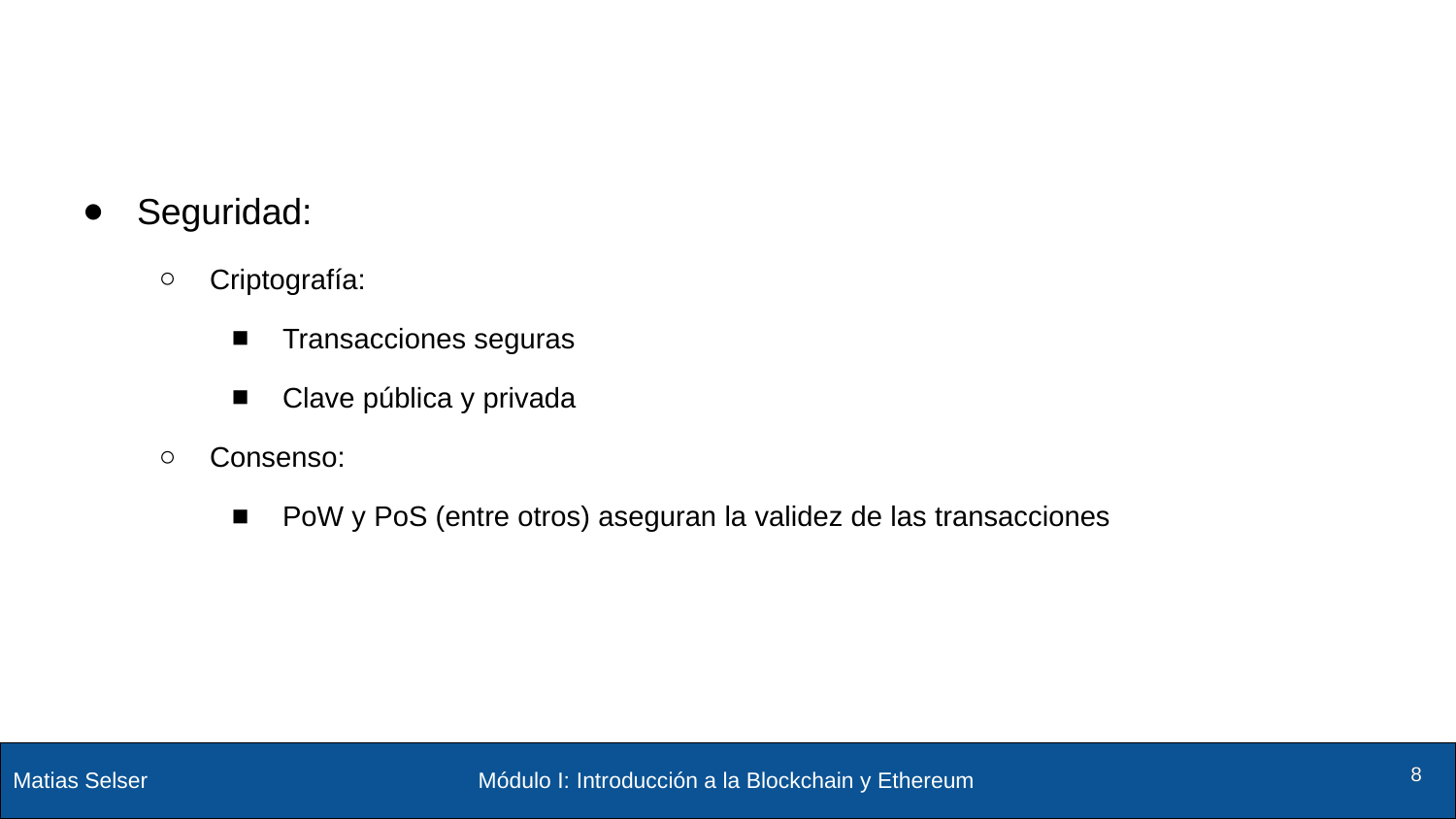

#
Seguridad:
Criptografía:
Transacciones seguras
Clave pública y privada
Consenso:
PoW y PoS (entre otros) aseguran la validez de las transacciones
Módulo I: Introducción a la Blockchain y Ethereum
8
8